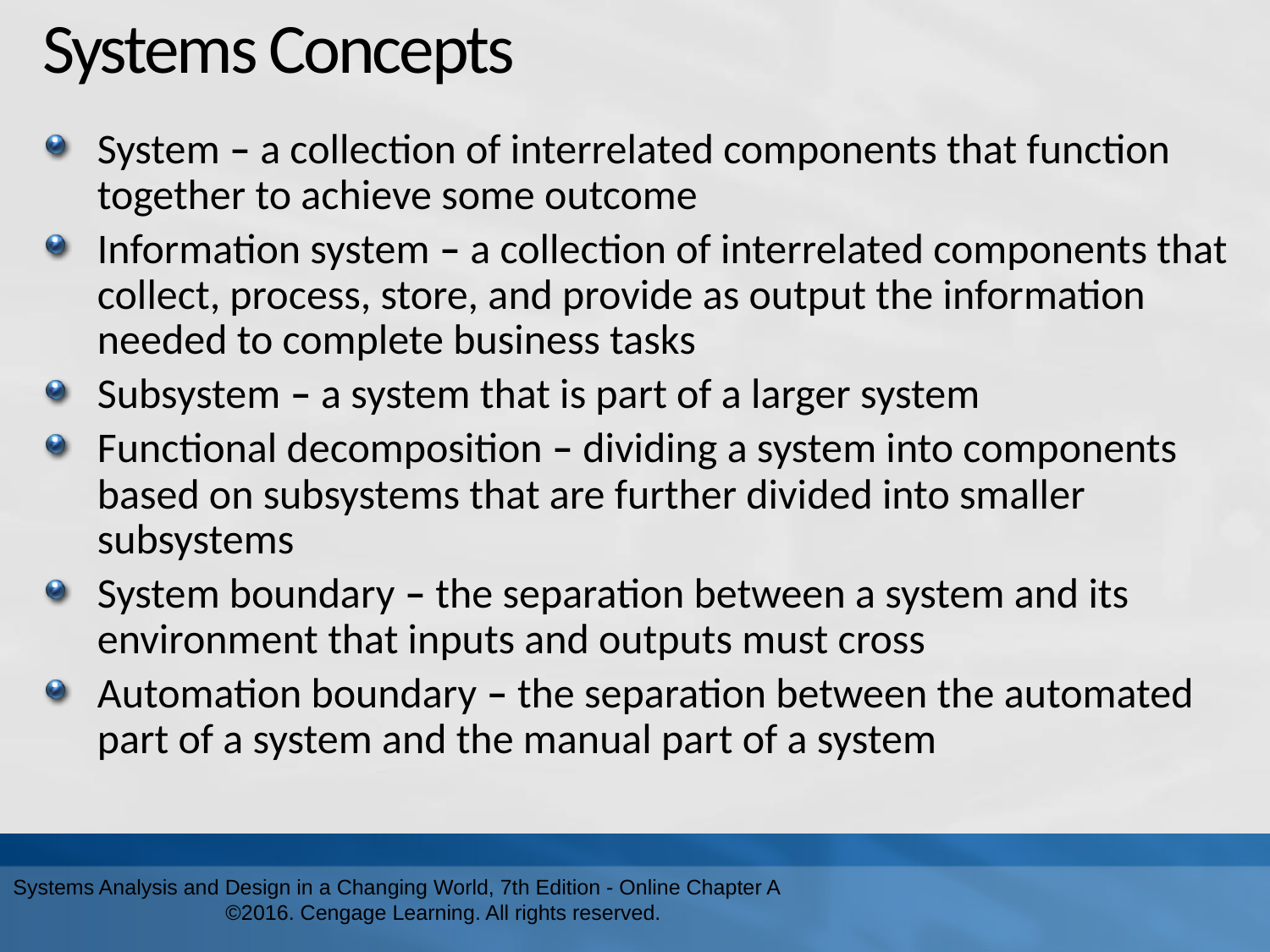

# Systems Concepts
System – a collection of interrelated components that function together to achieve some outcome
Information system – a collection of interrelated components that collect, process, store, and provide as output the information needed to complete business tasks
Subsystem – a system that is part of a larger system
Functional decomposition – dividing a system into components based on subsystems that are further divided into smaller subsystems
System boundary – the separation between a system and its environment that inputs and outputs must cross
Automation boundary – the separation between the automated part of a system and the manual part of a system
Systems Analysis and Design in a Changing World, 7th Edition - Online Chapter A                                        ©2016. Cengage Learning. All rights reserved.